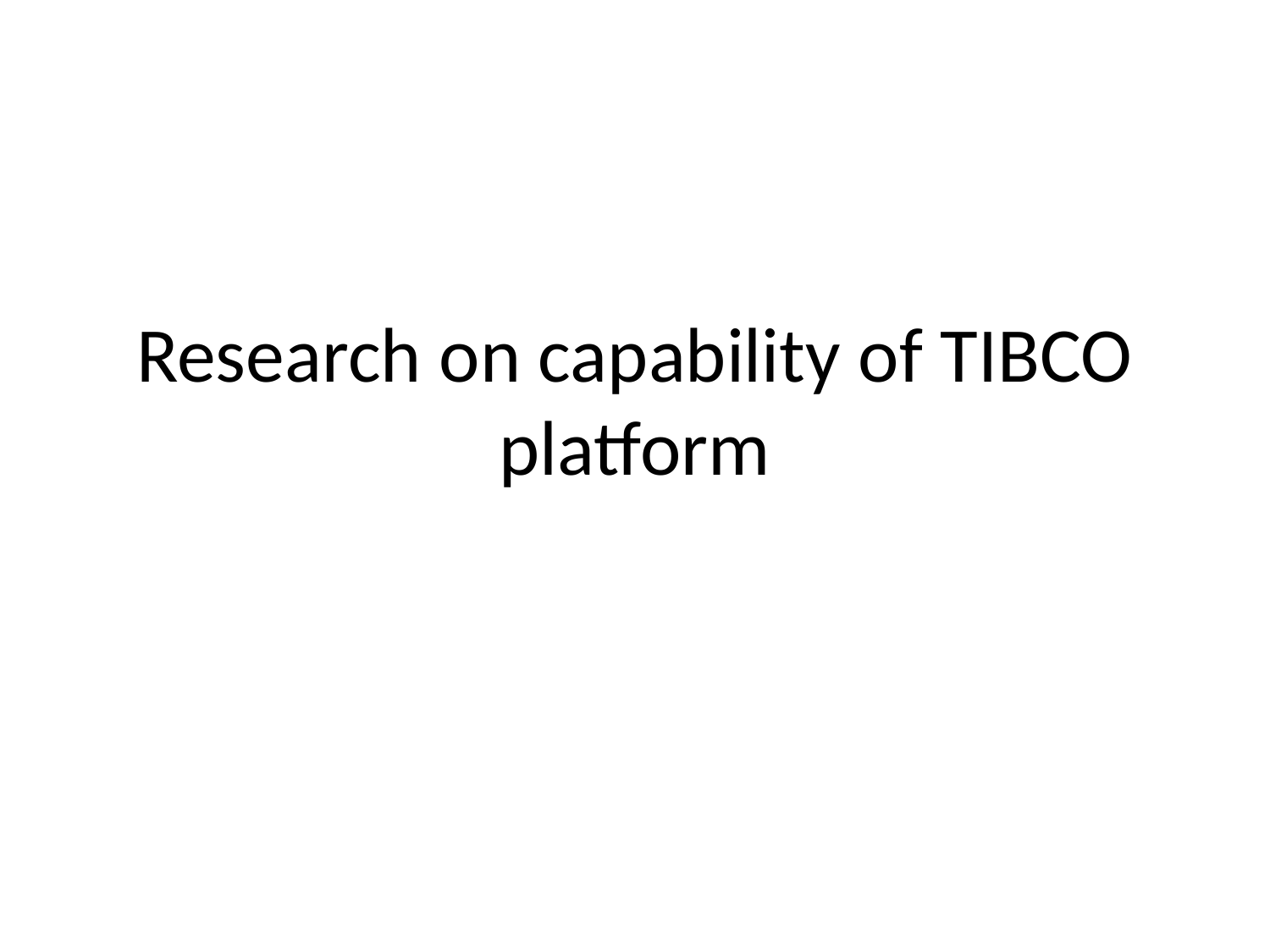

# Research on capability of TIBCO platform